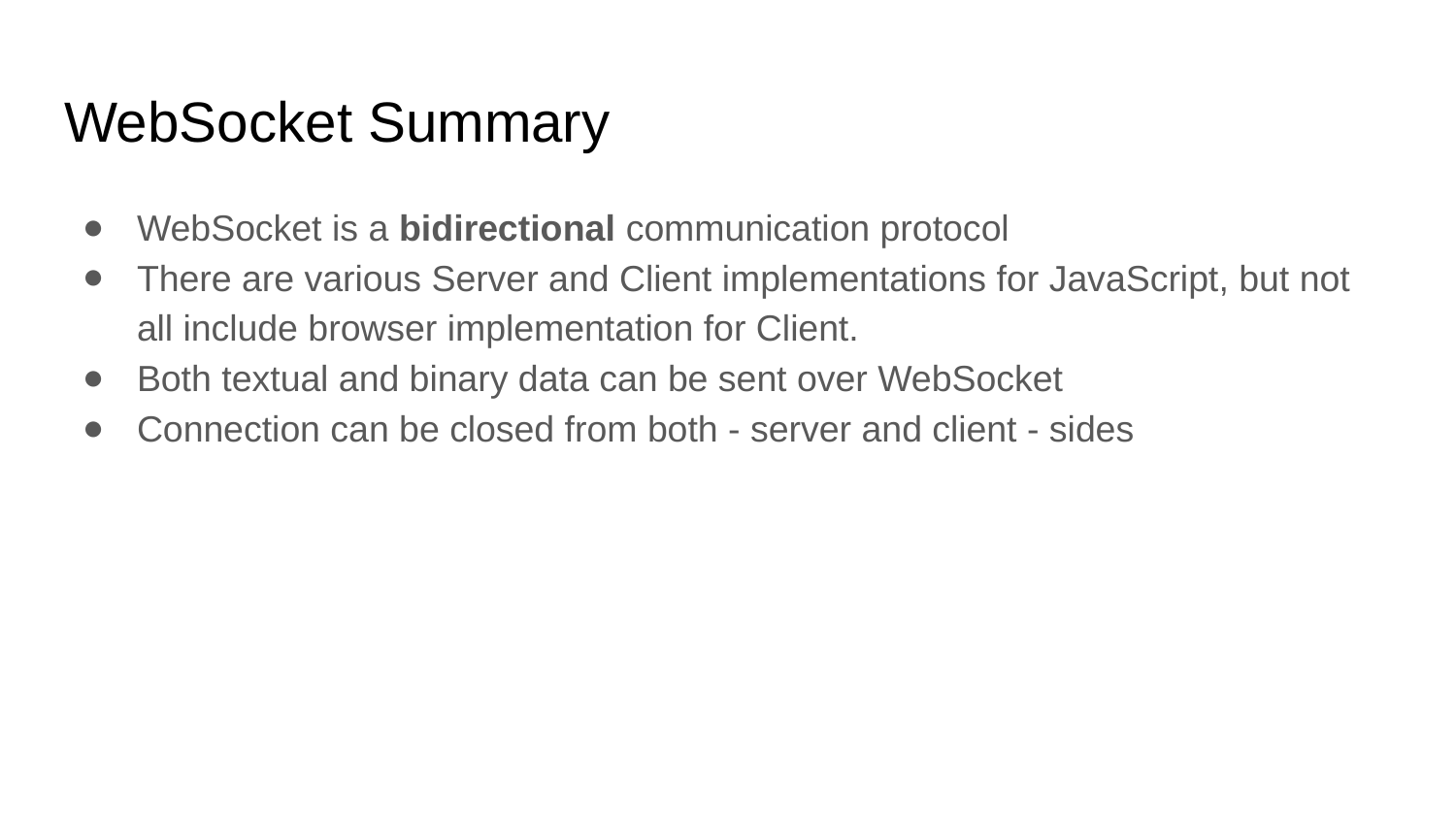

# WebSocket Summary
WebSocket is a bidirectional communication protocol
There are various Server and Client implementations for JavaScript, but not all include browser implementation for Client.
Both textual and binary data can be sent over WebSocket
Connection can be closed from both - server and client - sides